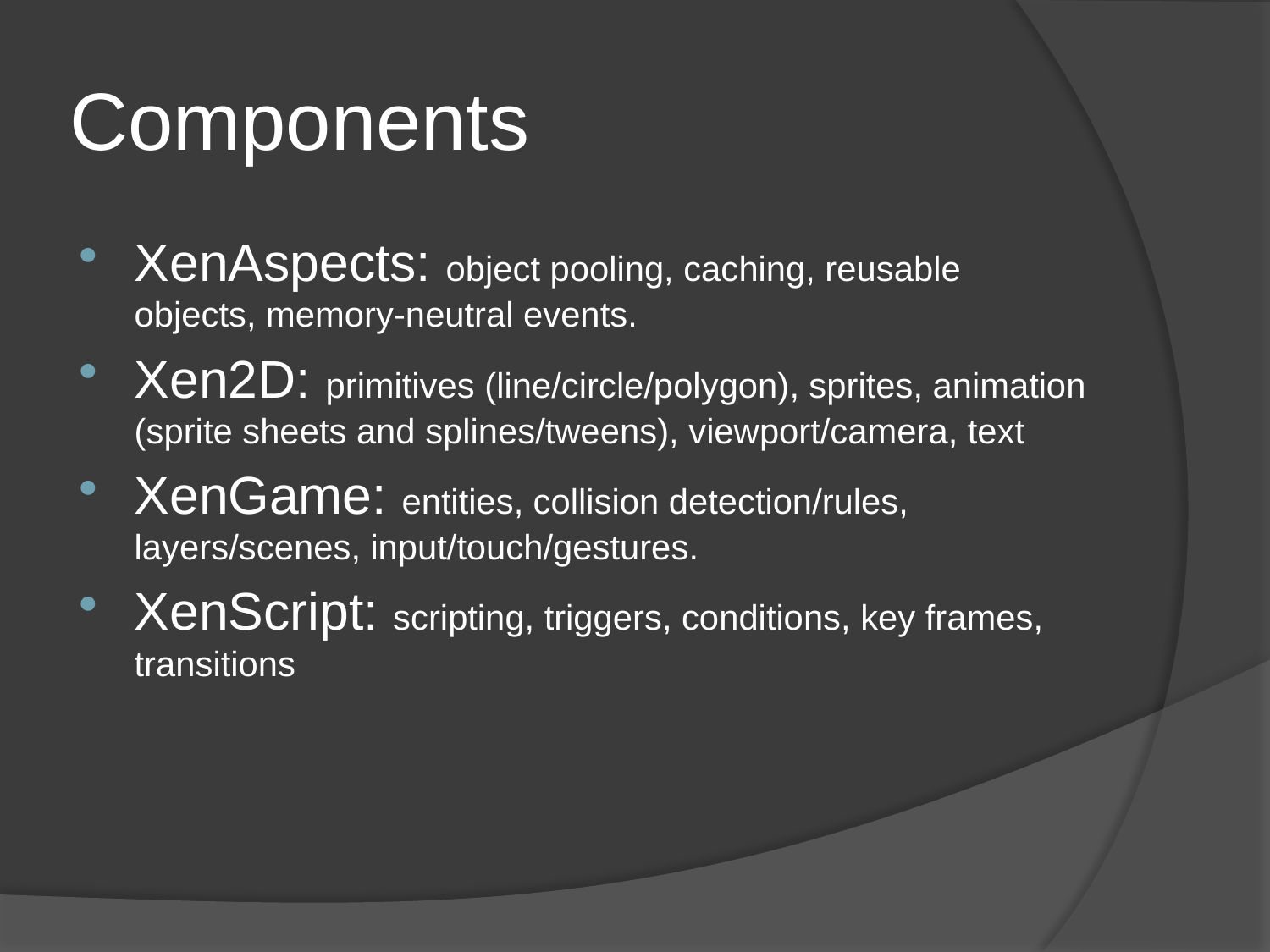

# Components
XenAspects: object pooling, caching, reusable objects, memory-neutral events.
Xen2D: primitives (line/circle/polygon), sprites, animation (sprite sheets and splines/tweens), viewport/camera, text
XenGame: entities, collision detection/rules, layers/scenes, input/touch/gestures.
XenScript: scripting, triggers, conditions, key frames, transitions